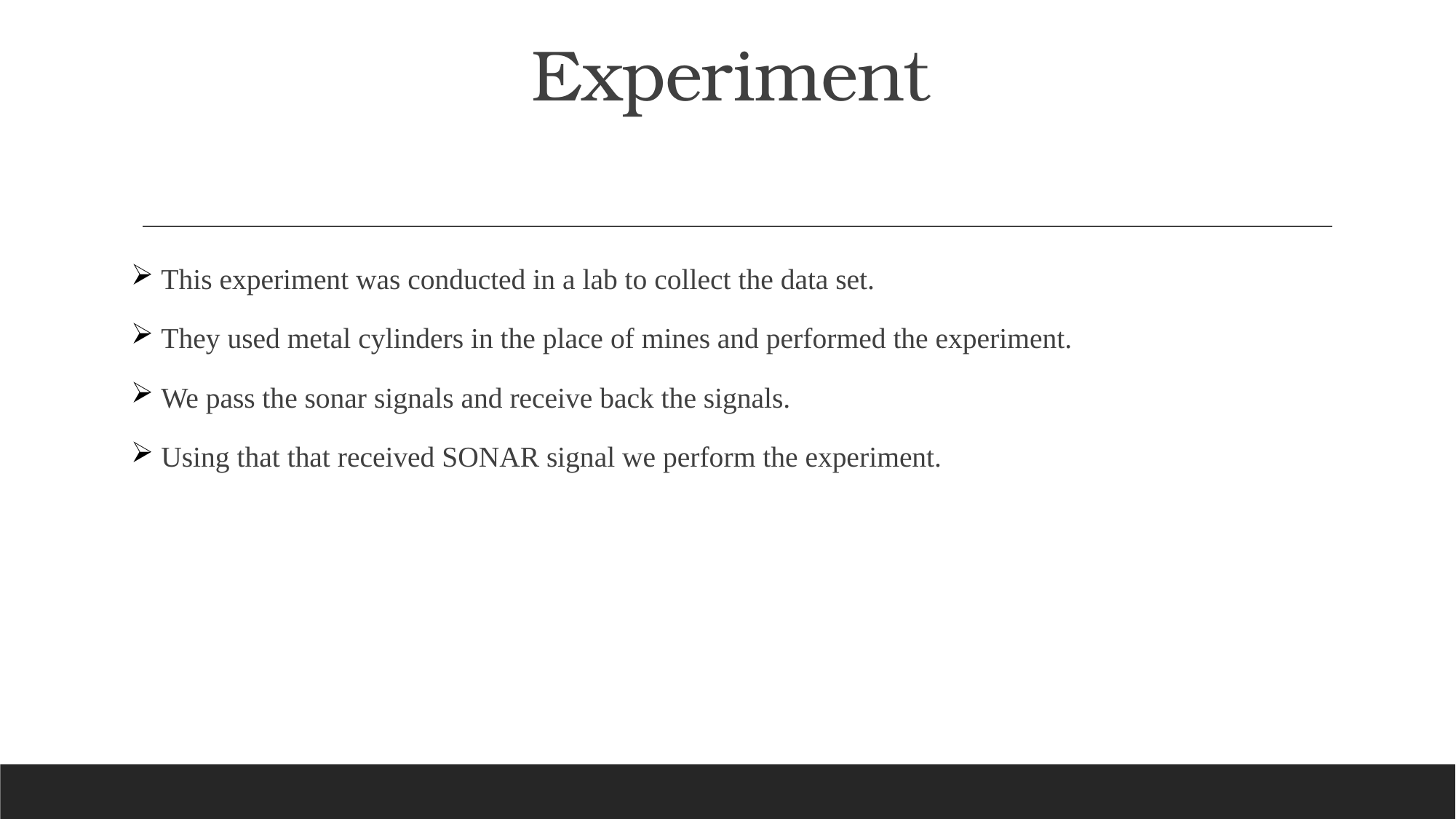

# Experiment
 This experiment was conducted in a lab to collect the data set.
 They used metal cylinders in the place of mines and performed the experiment.
 We pass the sonar signals and receive back the signals.
 Using that that received SONAR signal we perform the experiment.